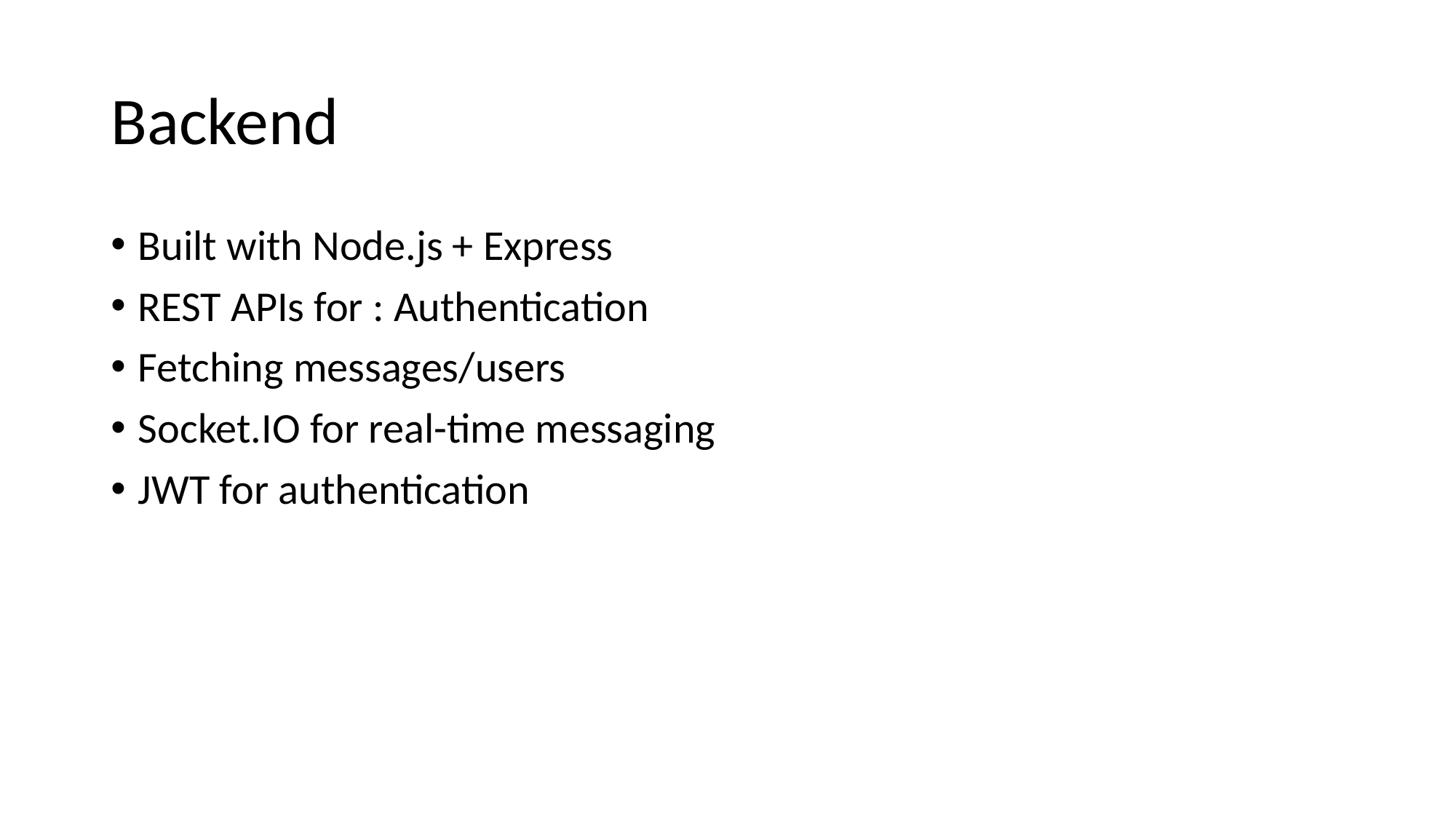

# Backend
Built with Node.js + Express
REST APIs for : Authentication
Fetching messages/users
Socket.IO for real-time messaging
JWT for authentication